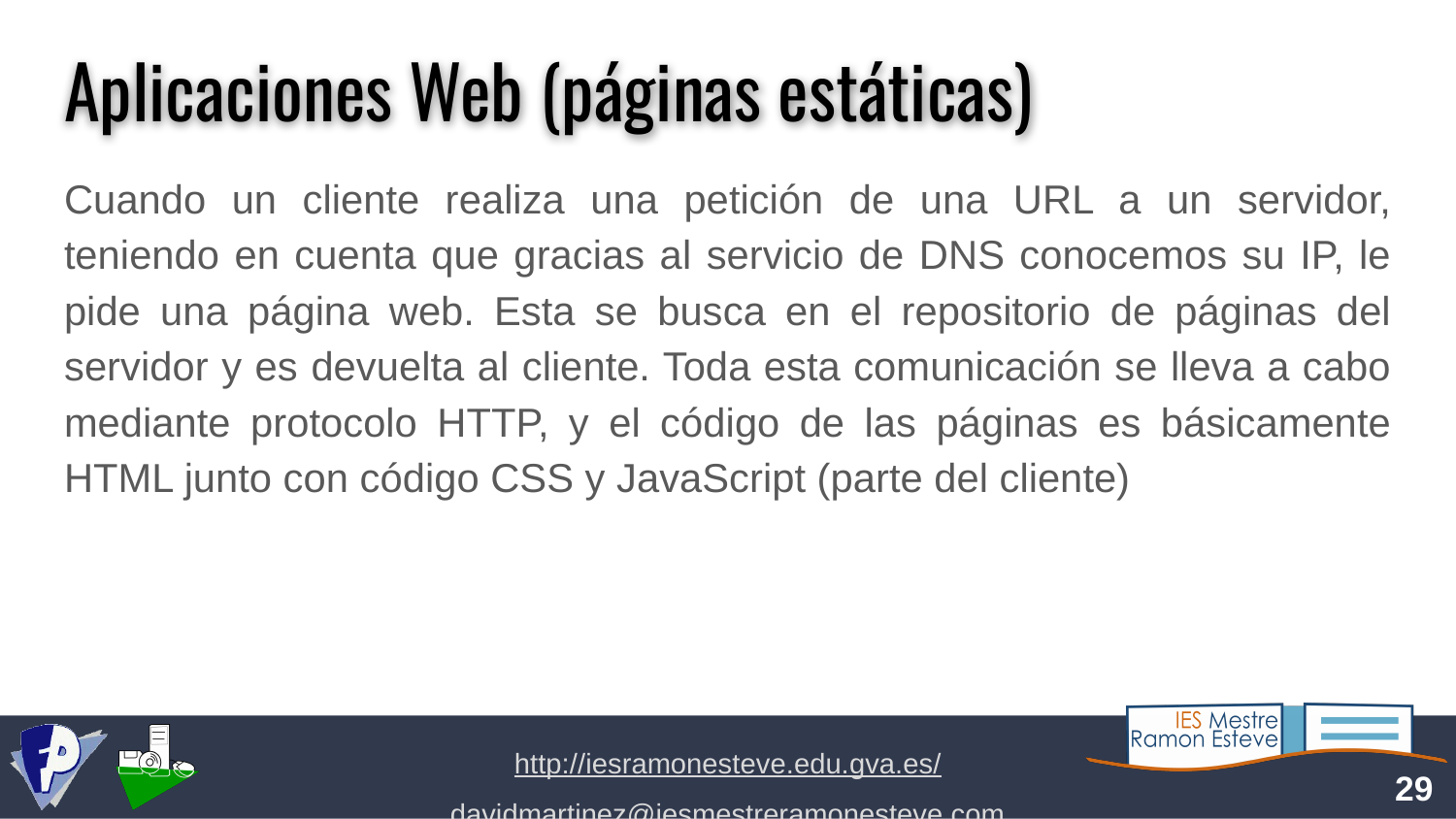

# Aplicaciones Web (páginas estáticas)
Cuando un cliente realiza una petición de una URL a un servidor, teniendo en cuenta que gracias al servicio de DNS conocemos su IP, le pide una página web. Esta se busca en el repositorio de páginas del servidor y es devuelta al cliente. Toda esta comunicación se lleva a cabo mediante protocolo HTTP, y el código de las páginas es básicamente HTML junto con código CSS y JavaScript (parte del cliente)
29